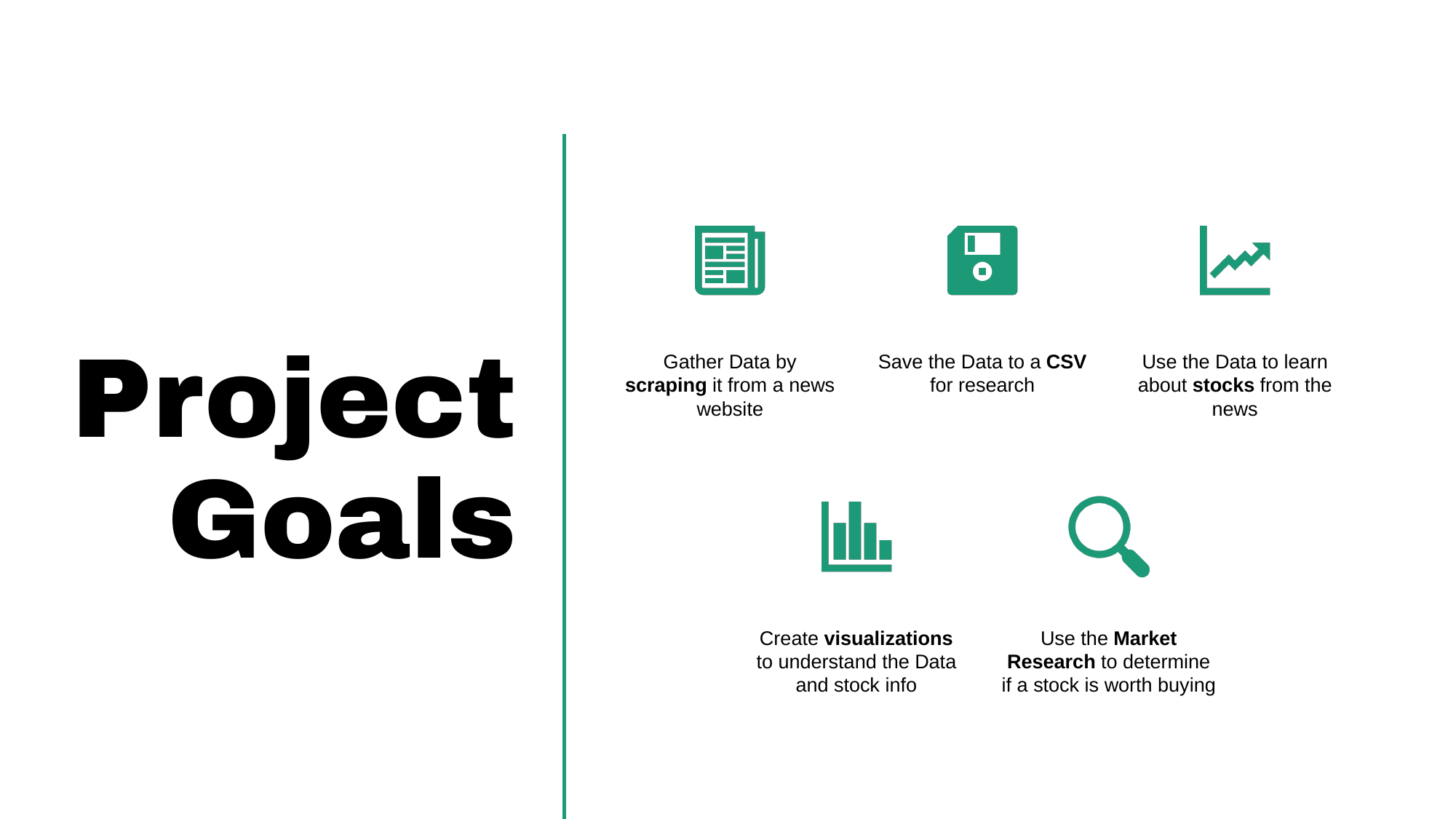

# Project Goals
Gather Data by scraping it from a news website
Save the Data to a CSV for research
Use the Data to learn about stocks from the news
Create visualizations to understand the Data and stock info
Use the Market Research to determine if a stock is worth buying